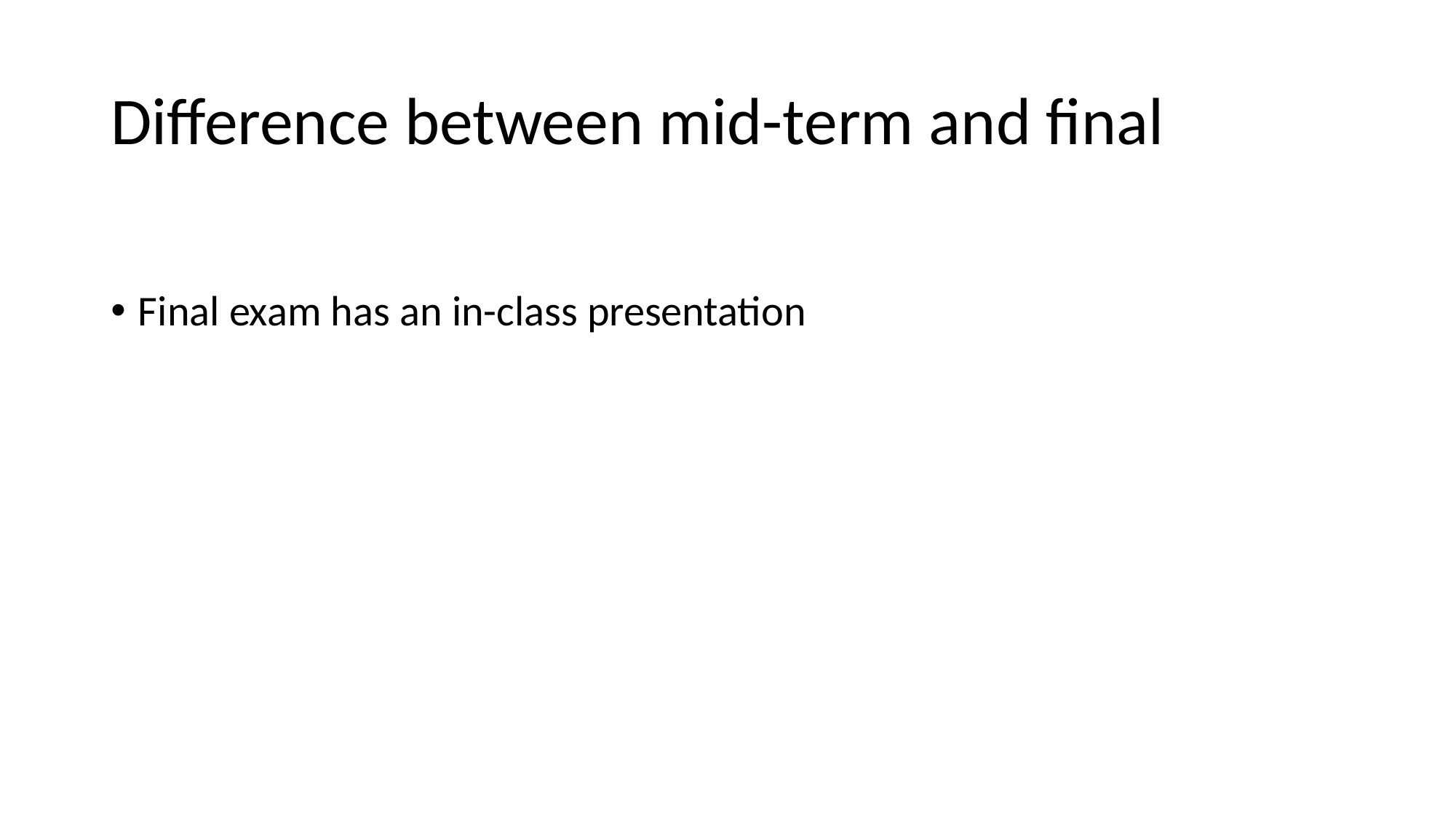

# Difference between mid-term and final

Final exam has an in-class presentation